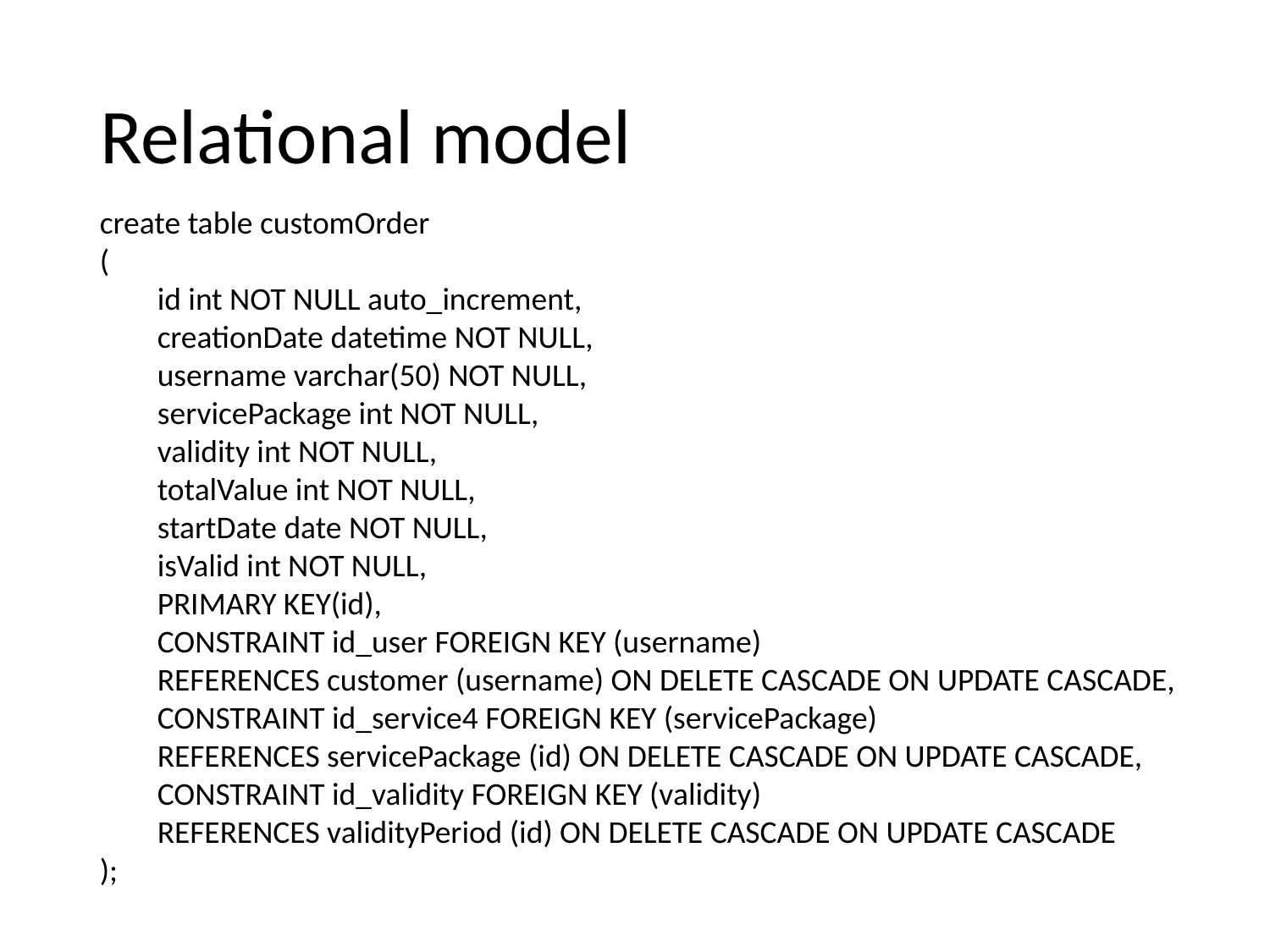

# Relational model
create table customOrder
(
        id int NOT NULL auto_increment,
        creationDate datetime NOT NULL,
        username varchar(50) NOT NULL,
        servicePackage int NOT NULL,
        validity int NOT NULL,
        totalValue int NOT NULL,
        startDate date NOT NULL,
        isValid int NOT NULL,
        PRIMARY KEY(id),
        CONSTRAINT id_user FOREIGN KEY (username)
        REFERENCES customer (username) ON DELETE CASCADE ON UPDATE CASCADE,
        CONSTRAINT id_service4 FOREIGN KEY (servicePackage)
        REFERENCES servicePackage (id) ON DELETE CASCADE ON UPDATE CASCADE,
        CONSTRAINT id_validity FOREIGN KEY (validity)
        REFERENCES validityPeriod (id) ON DELETE CASCADE ON UPDATE CASCADE
);